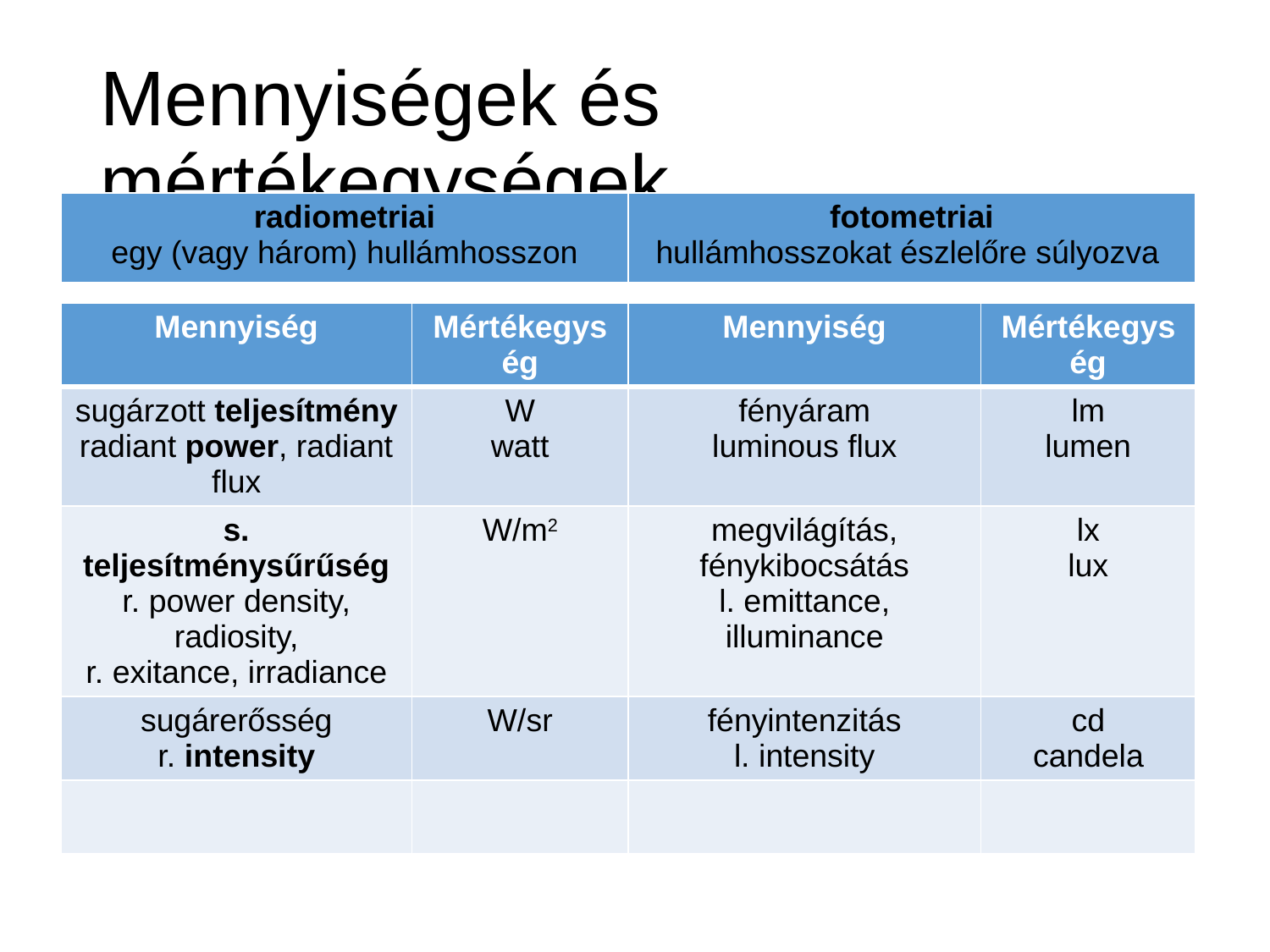

# Mennyiségek és mértékegységek
| radiometriai egy (vagy három) hullámhosszon | fotometriai hullámhosszokat észlelőre súlyozva |
| --- | --- |
| Mennyiség | Mértékegység | Mennyiség | Mértékegység |
| --- | --- | --- | --- |
| sugárzott teljesítmény radiant power, radiant flux | W watt | fényáram luminous flux | lm lumen |
| s. teljesítménysűrűség r. power density, radiosity, r. exitance, irradiance | W/m2 | megvilágítás, fénykibocsátás l. emittance, illuminance | lx lux |
| sugárerősség r. intensity | W/sr | fényintenzitás l. intensity | cd candela |
|  |  |  |  |